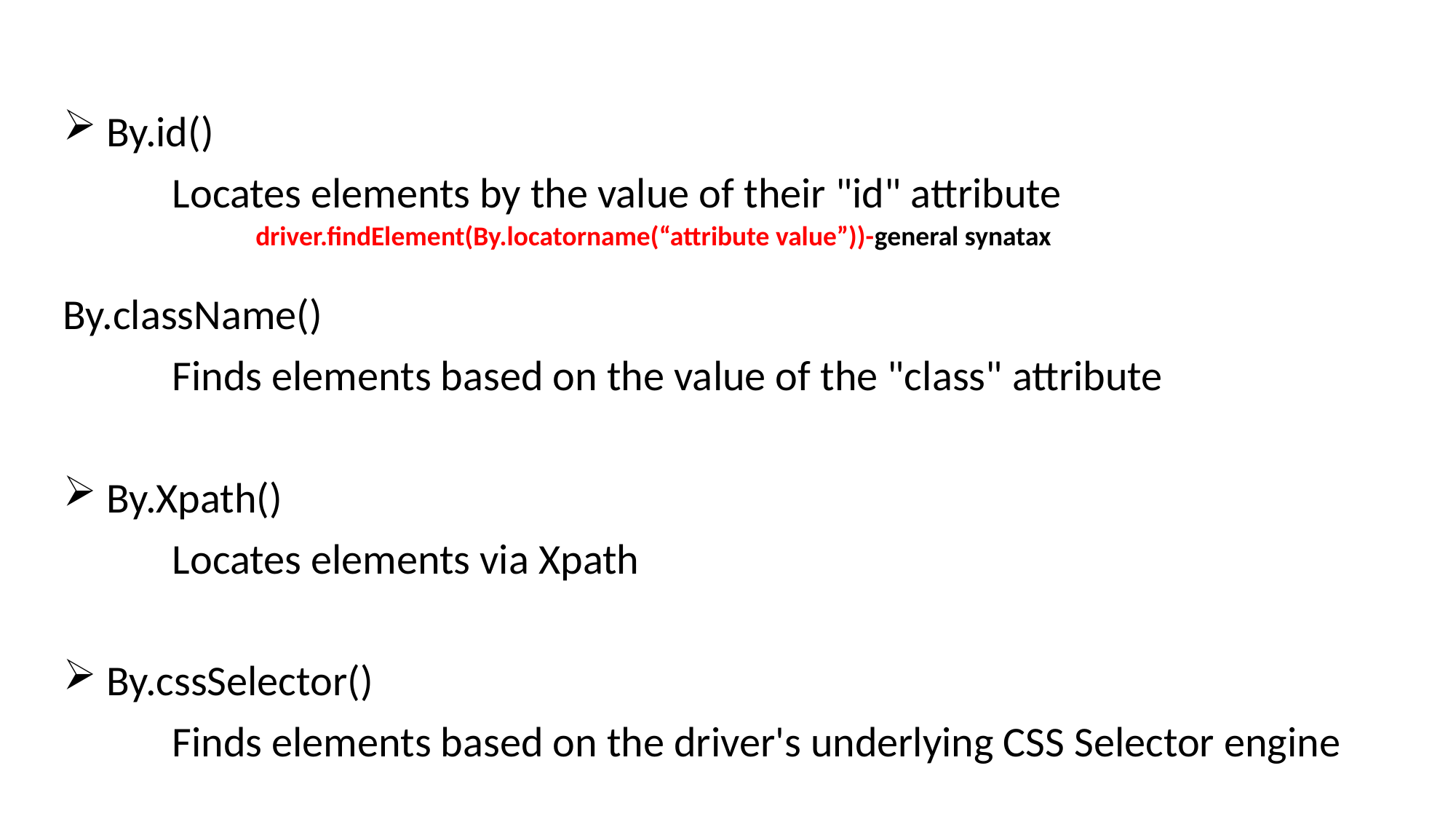

By.id()
	Locates elements by the value of their "id" attribute

By.className()
	Finds elements based on the value of the "class" attribute

 By.Xpath()
	Locates elements via Xpath

 By.cssSelector()
	Finds elements based on the driver's underlying CSS Selector engine

#
| driver.findElement(By.locatorname(“attribute value”))-general synatax |
| --- |